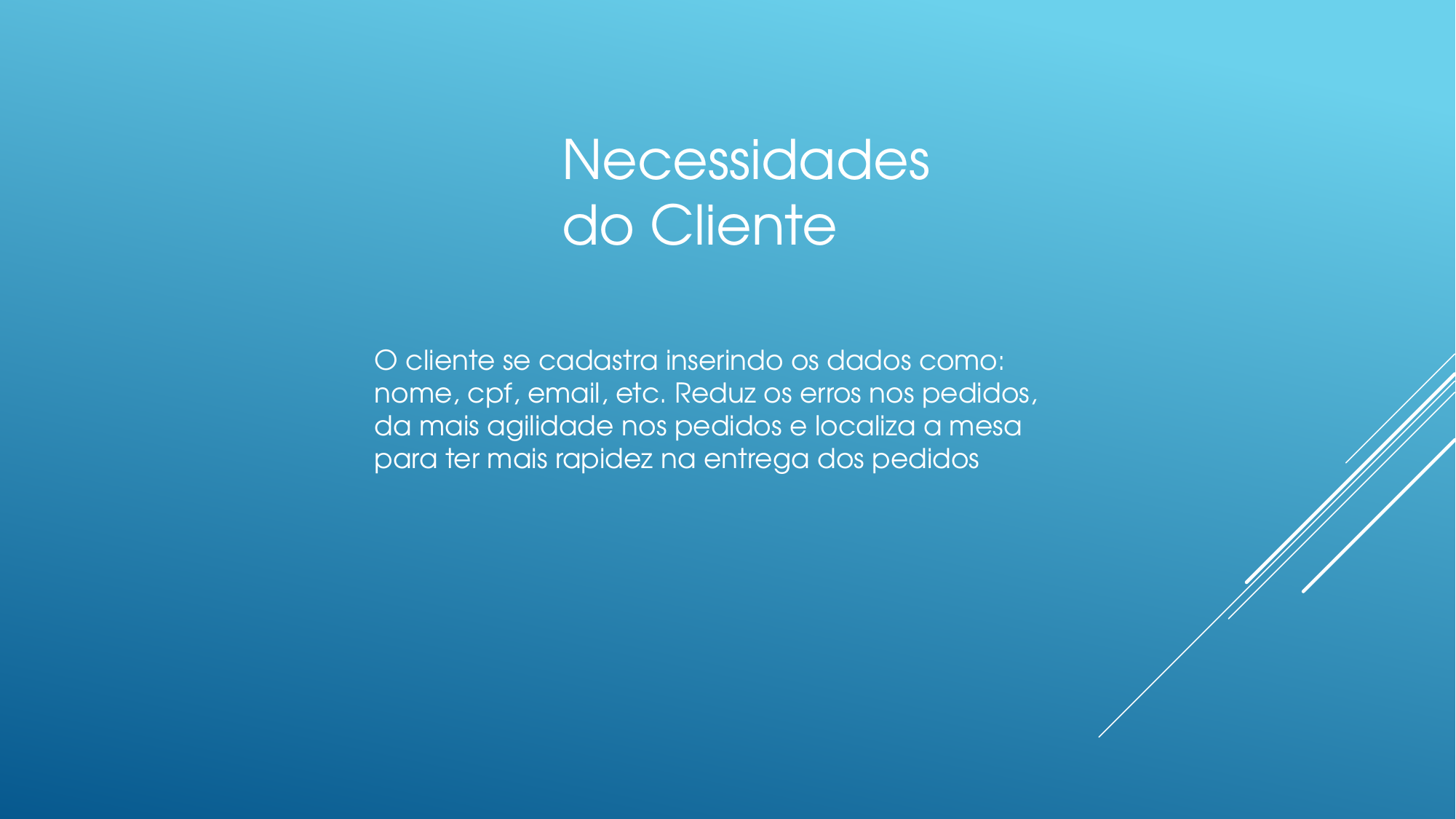

Necessidades do Cliente
O cliente se cadastra inserindo os dados como: nome, cpf, email, etc. Reduz os erros nos pedidos, da mais agilidade nos pedidos e localiza a mesa para ter mais rapidez na entrega dos pedidos